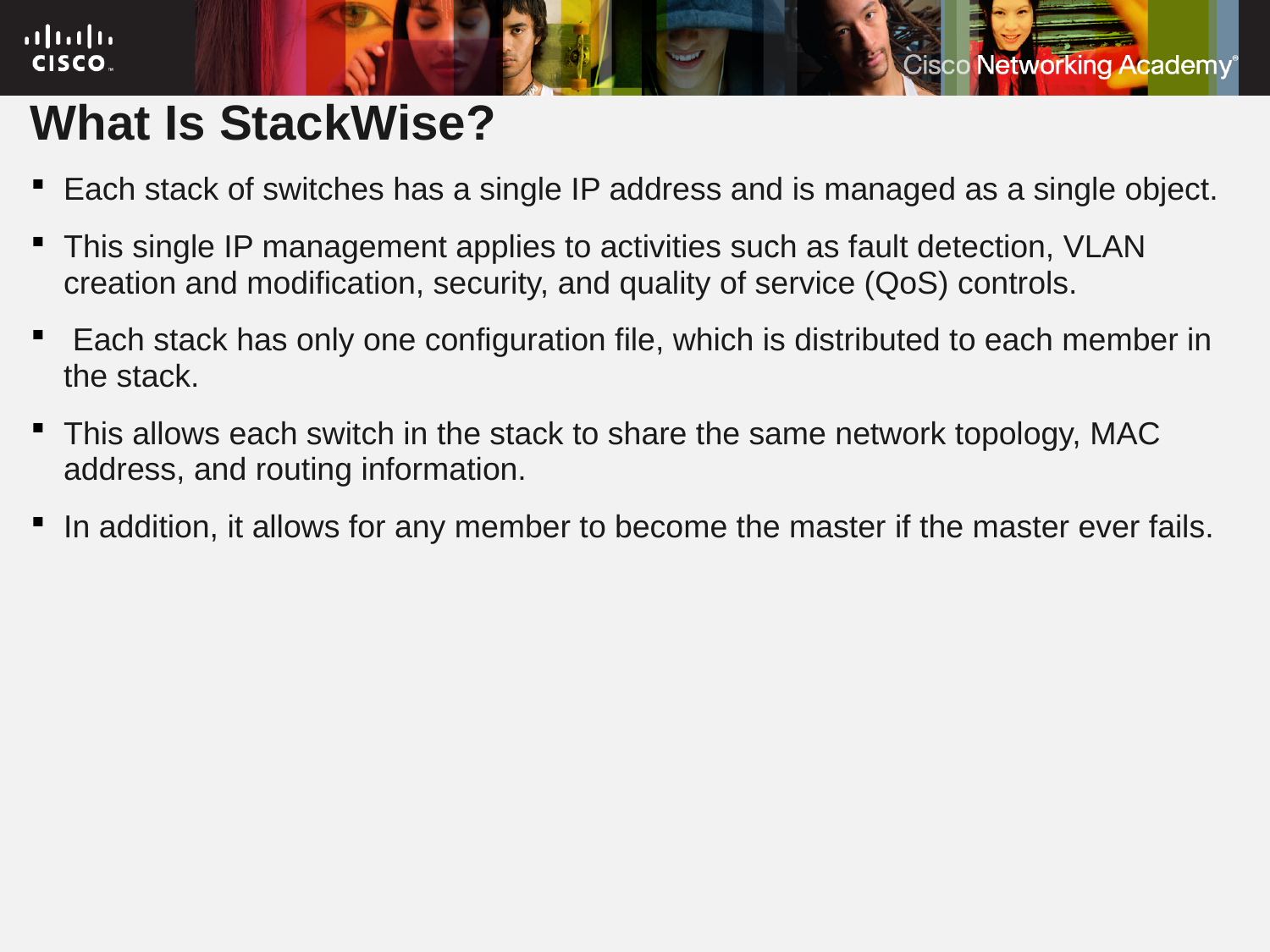

# What Is StackWise?
Each stack of switches has a single IP address and is managed as a single object.
This single IP management applies to activities such as fault detection, VLAN creation and modification, security, and quality of service (QoS) controls.
 Each stack has only one configuration file, which is distributed to each member in the stack.
This allows each switch in the stack to share the same network topology, MAC address, and routing information.
In addition, it allows for any member to become the master if the master ever fails.